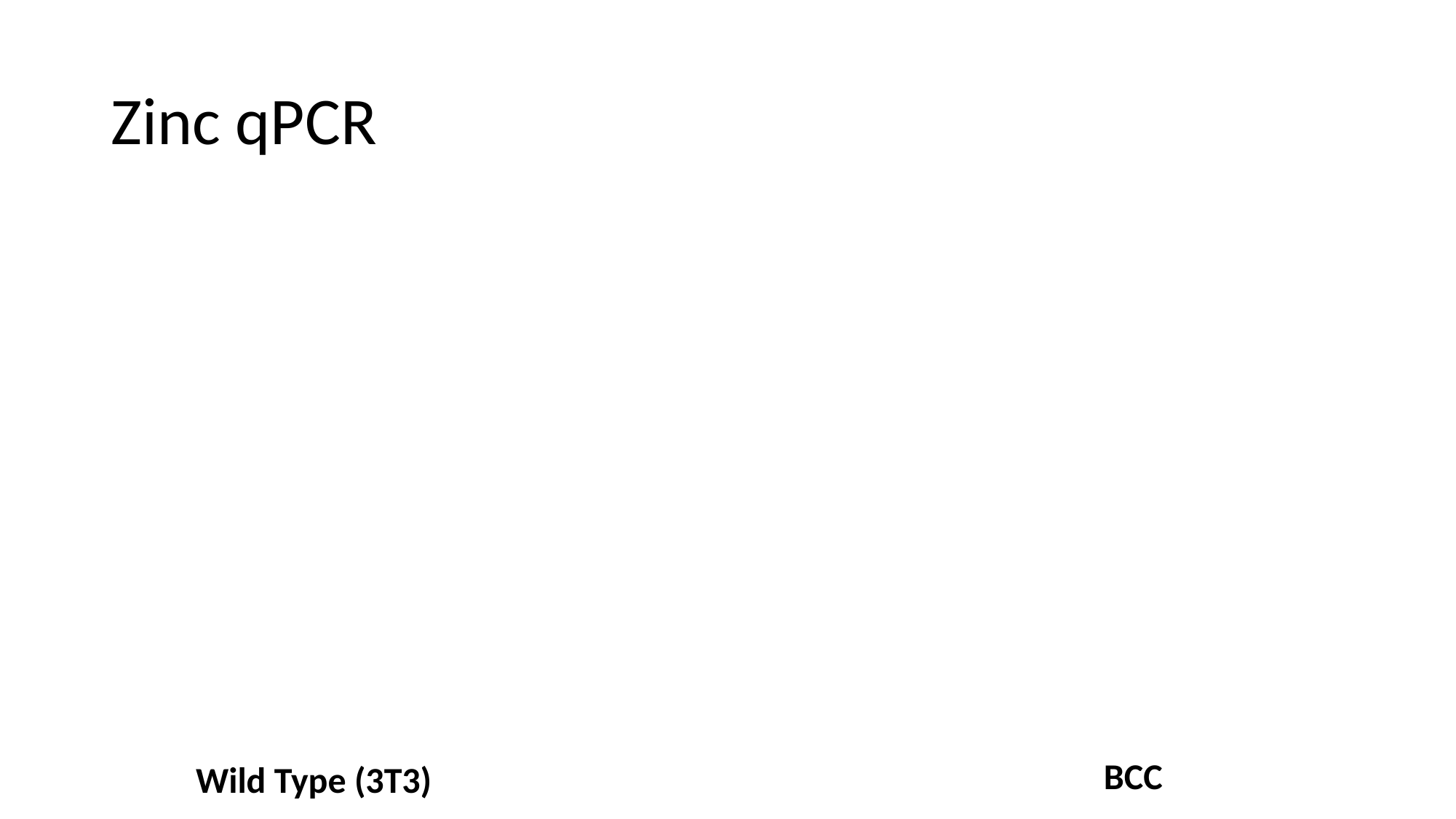

# Zinc qPCR

BCC
Wild Type (3T3)